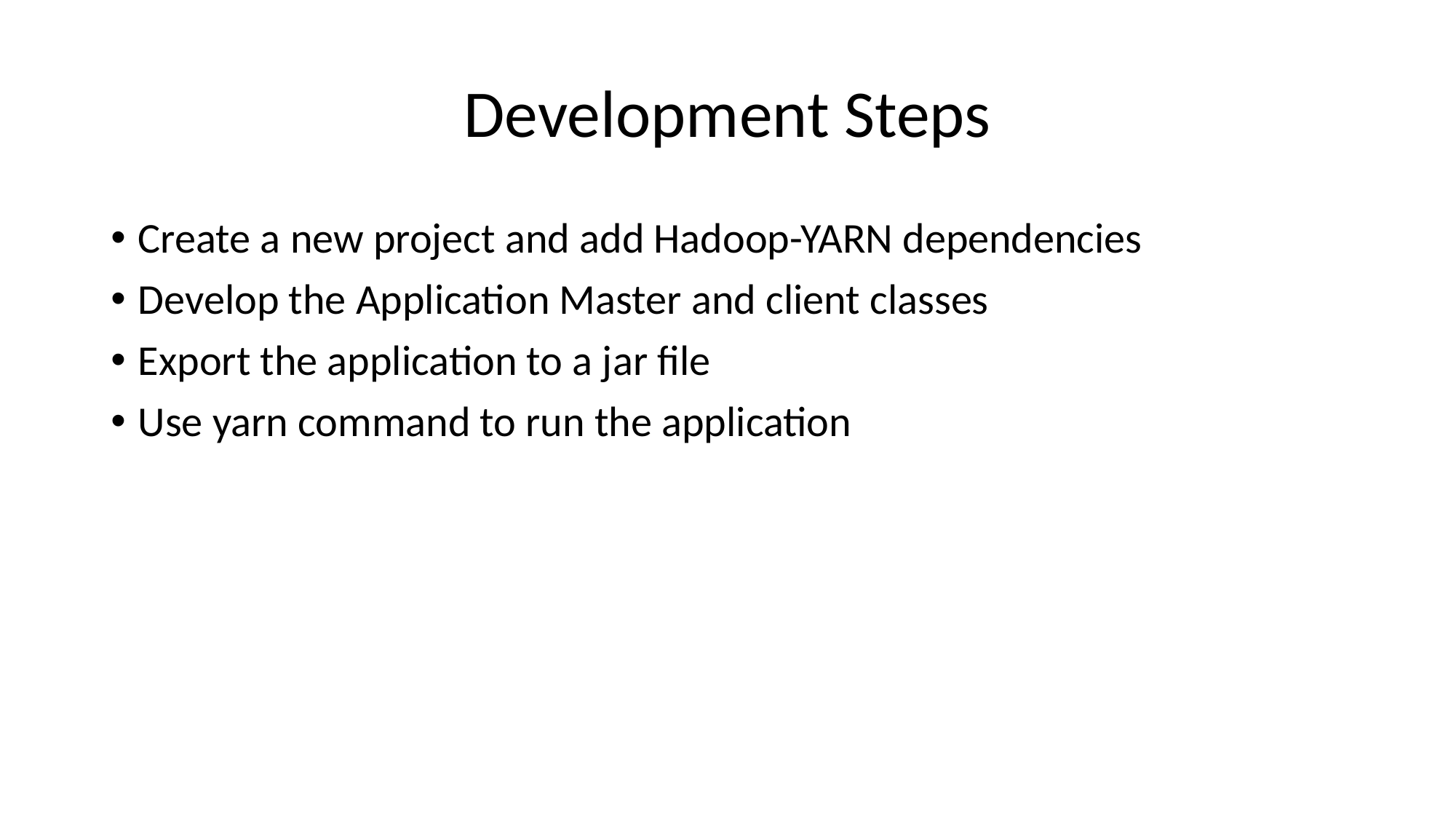

# Development Steps
Create a new project and add Hadoop-YARN dependencies
Develop the Application Master and client classes
Export the application to a jar file
Use yarn command to run the application